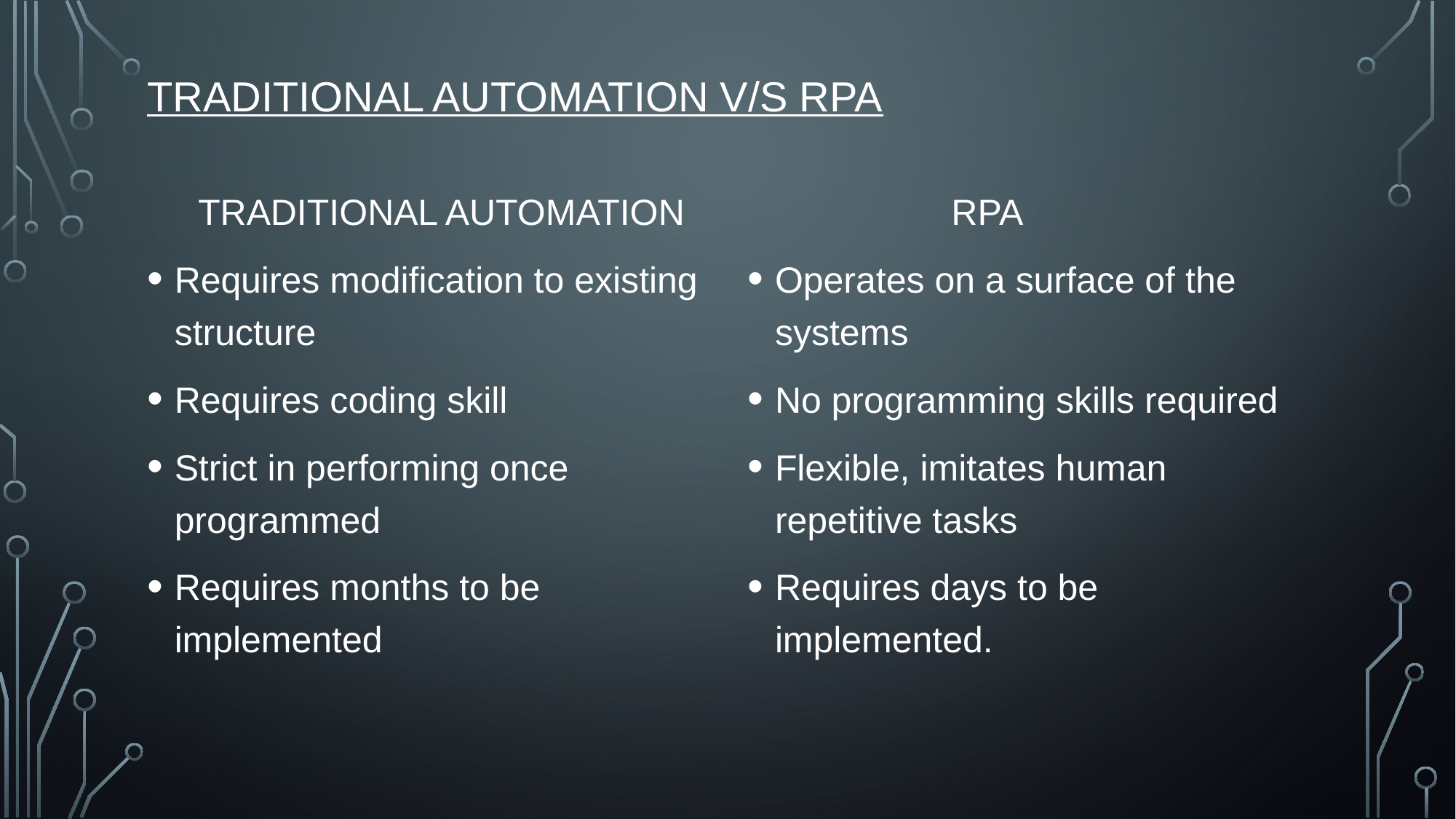

# Traditional automation v/s rpa
     TRADITIONAL AUTOMATION
Requires modification to existing structure
Requires coding skill
Strict in performing once programmed
Requires months to be implemented

                    RPA
Operates on a surface of the systems
No programming skills required
Flexible, imitates human repetitive tasks
Requires days to be implemented.